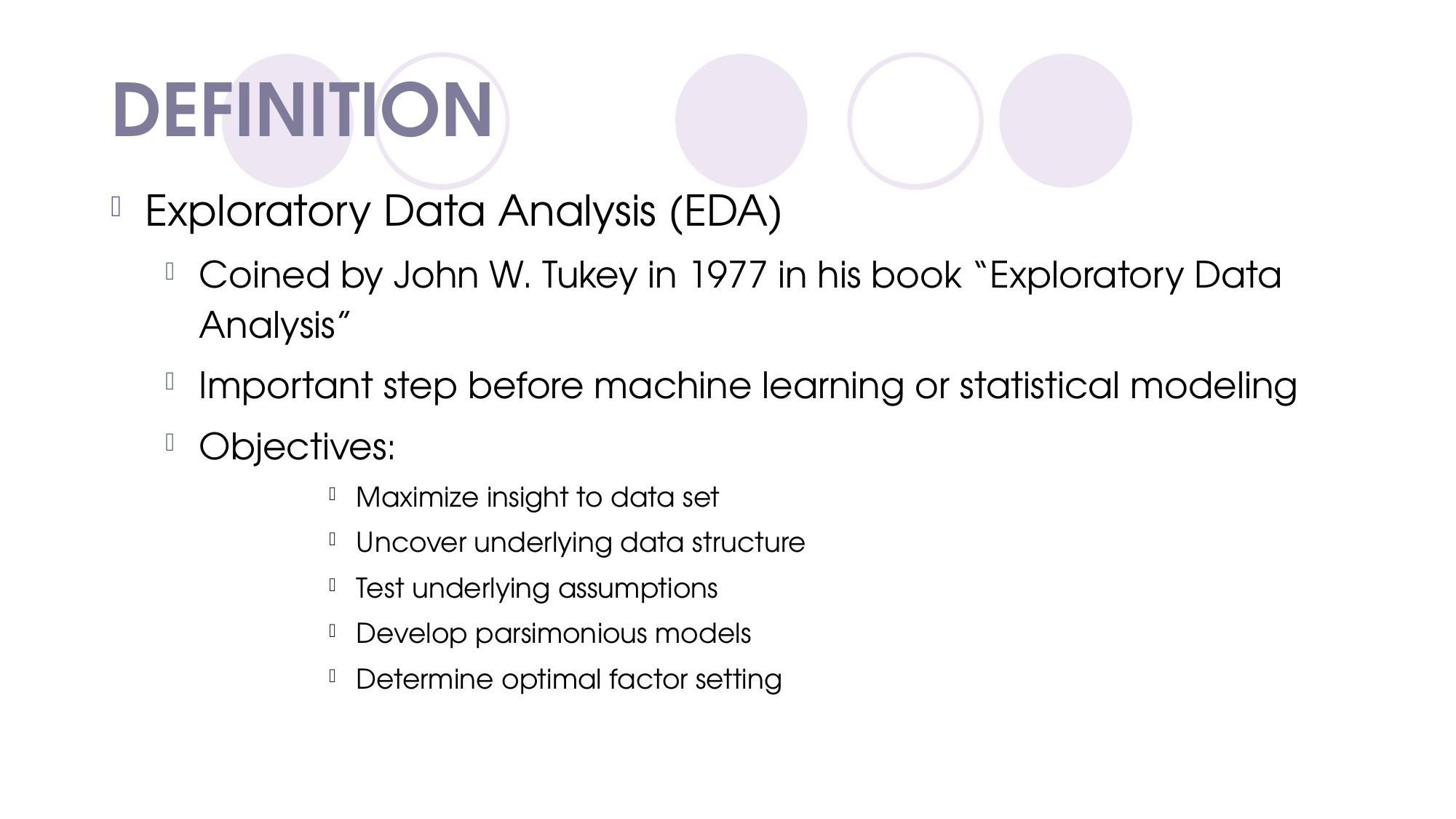

# DEFINITION
Exploratory Data Analysis (EDA)
Coined by John W. Tukey in 1977 in his book “Exploratory Data Analysis”
Important step before machine learning or statistical modeling
Objectives:
Maximize insight to data set
Uncover underlying data structure
Test underlying assumptions
Develop parsimonious models
Determine optimal factor setting